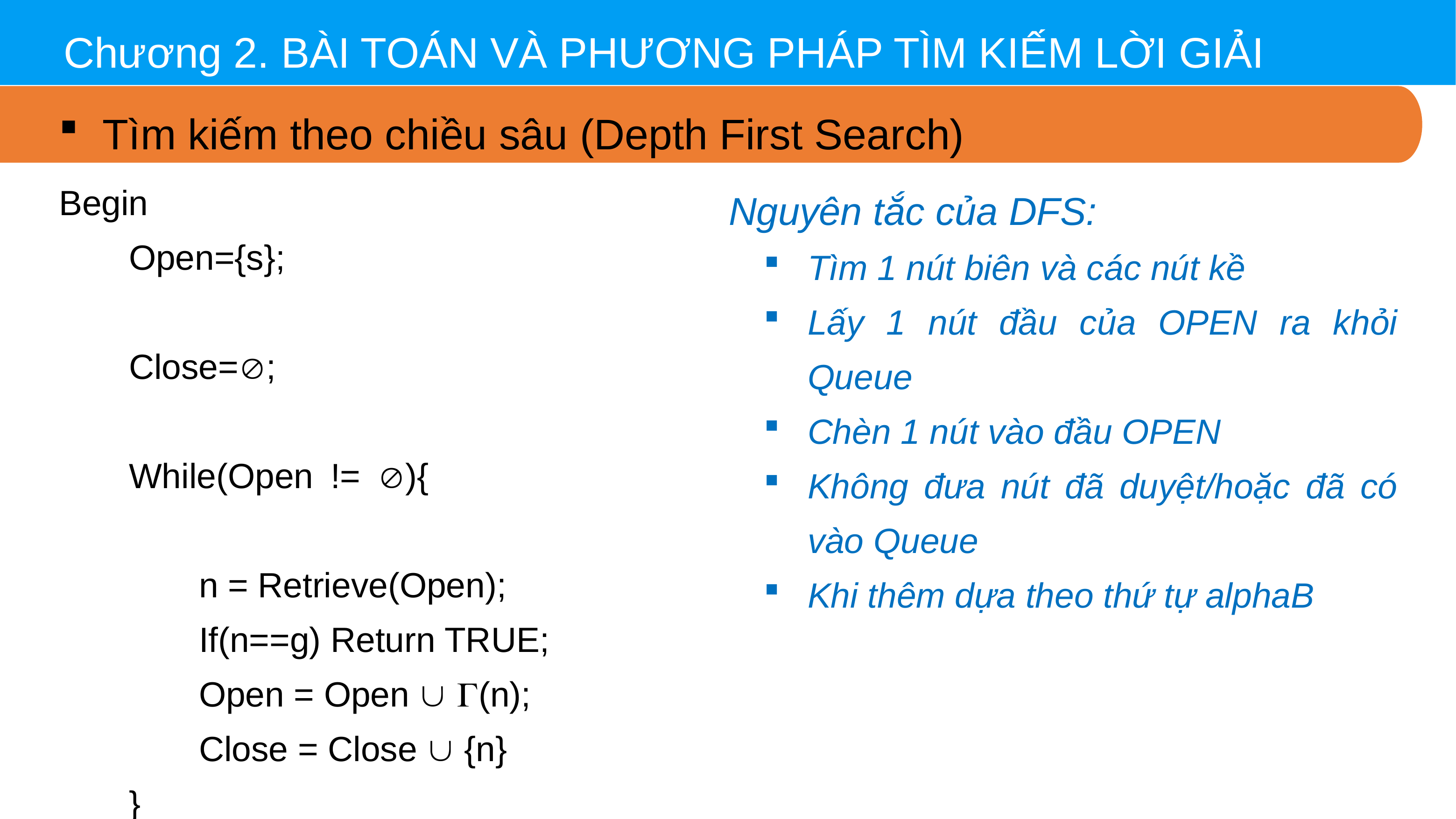

Chương 2. BÀI TOÁN VÀ PHƯƠNG PHÁP TÌM KIẾM LỜI GIẢI

Tìm kiếm theo chiều sâu (Depth First Search)
Begin
Open={s};
Close=∅;
While(Open != ∅){
n = Retrieve(Open);
If(n==g) Return TRUE;
Open = Open ∪ Γ(n);
Close = Close ∪ {n}
}
End;
Nguyên tắc của DFS:
Tìm 1 nút biên và các nút kề
Lấy 1 nút đầu của OPEN ra khỏi Queue
Chèn 1 nút vào đầu OPEN
Không đưa nút đã duyệt/hoặc đã có vào Queue
Khi thêm dựa theo thứ tự alphaB